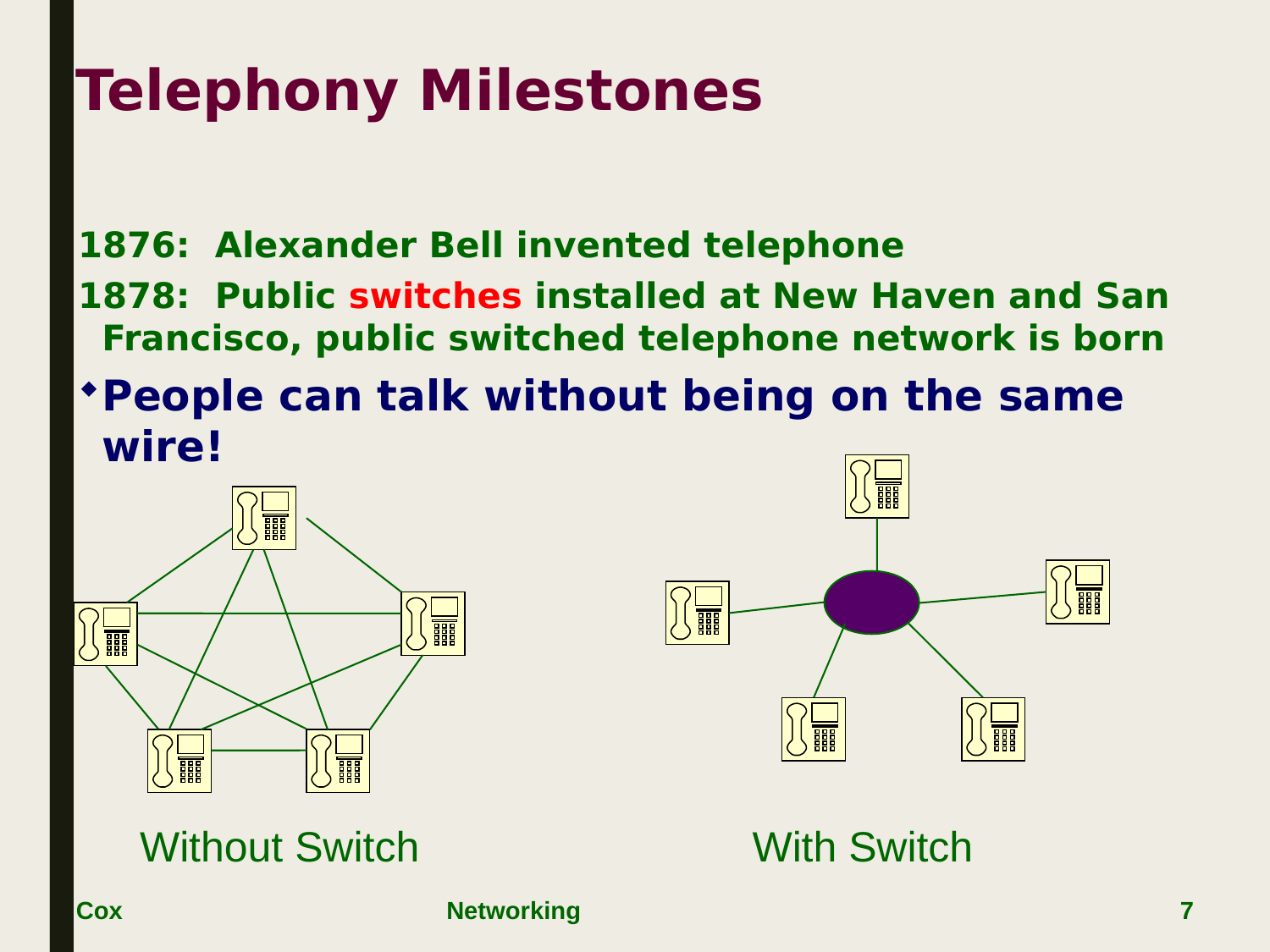

Telephony Milestones
1876:  Alexander Bell invented telephone
1878:  Public switches installed at New Haven and San Francisco, public switched telephone network is born
People can talk without being on the same wire!

Without Switch
With Switch
Cox
Networking
7